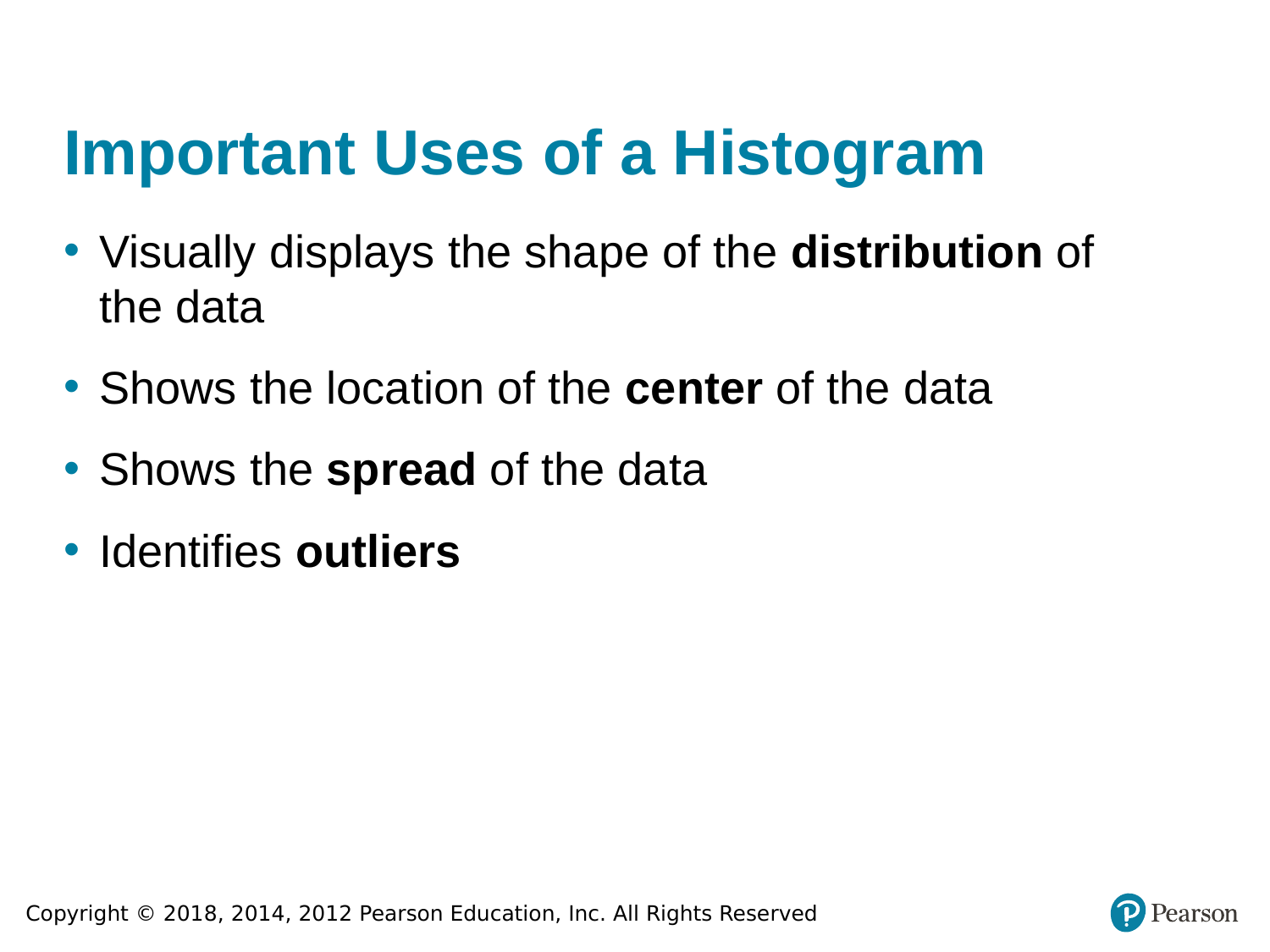

# Important Uses of a Histogram
Visually displays the shape of the distribution of the data
Shows the location of the center of the data
Shows the spread of the data
Identifies outliers